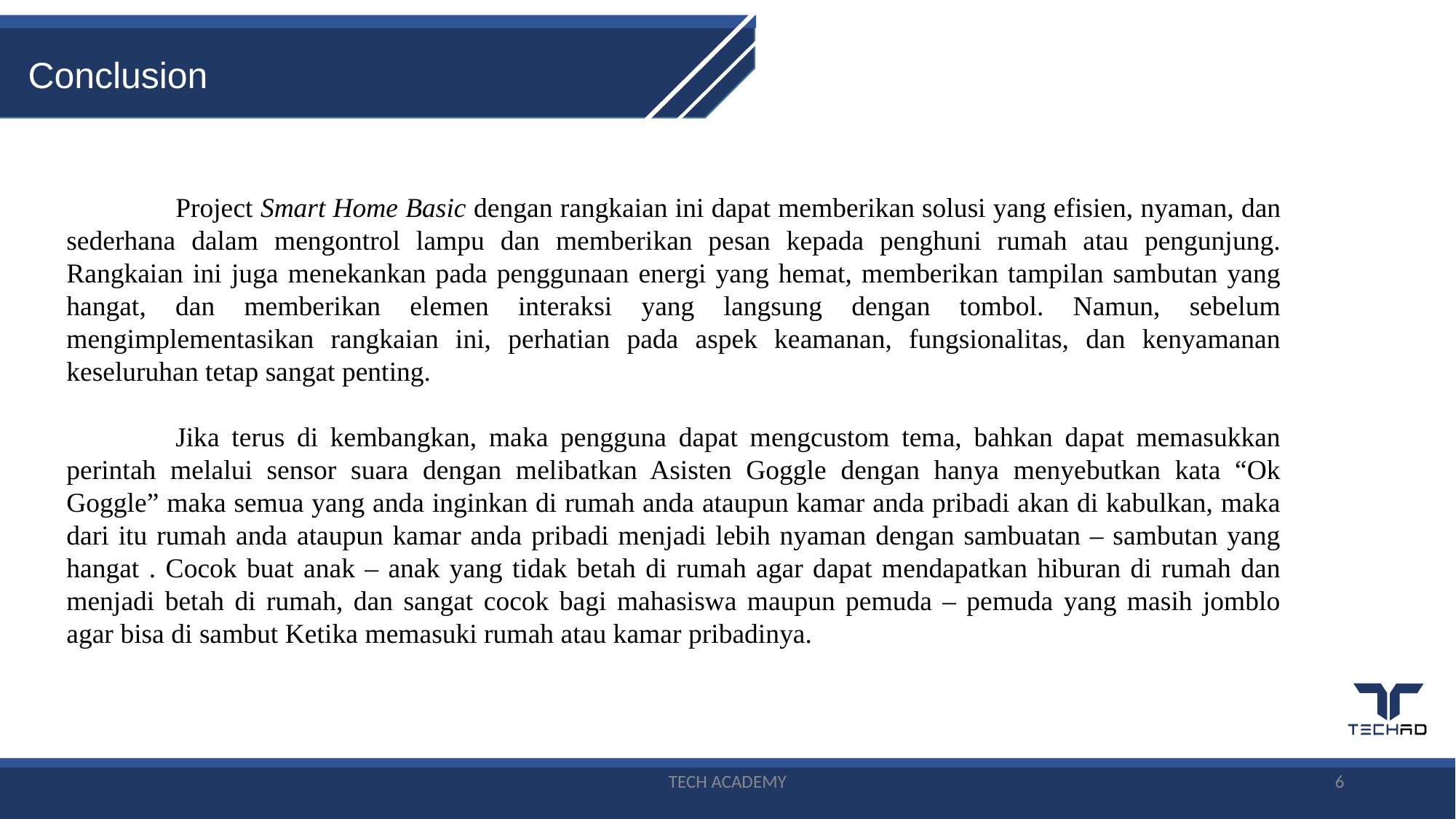

Conclusion
	Project Smart Home Basic dengan rangkaian ini dapat memberikan solusi yang efisien, nyaman, dan sederhana dalam mengontrol lampu dan memberikan pesan kepada penghuni rumah atau pengunjung. Rangkaian ini juga menekankan pada penggunaan energi yang hemat, memberikan tampilan sambutan yang hangat, dan memberikan elemen interaksi yang langsung dengan tombol. Namun, sebelum mengimplementasikan rangkaian ini, perhatian pada aspek keamanan, fungsionalitas, dan kenyamanan keseluruhan tetap sangat penting.

	Jika terus di kembangkan, maka pengguna dapat mengcustom tema, bahkan dapat memasukkan perintah melalui sensor suara dengan melibatkan Asisten Goggle dengan hanya menyebutkan kata “Ok Goggle” maka semua yang anda inginkan di rumah anda ataupun kamar anda pribadi akan di kabulkan, maka dari itu rumah anda ataupun kamar anda pribadi menjadi lebih nyaman dengan sambuatan – sambutan yang hangat . Cocok buat anak – anak yang tidak betah di rumah agar dapat mendapatkan hiburan di rumah dan menjadi betah di rumah, dan sangat cocok bagi mahasiswa maupun pemuda – pemuda yang masih jomblo agar bisa di sambut Ketika memasuki rumah atau kamar pribadinya.

TECH ACADEMY
6